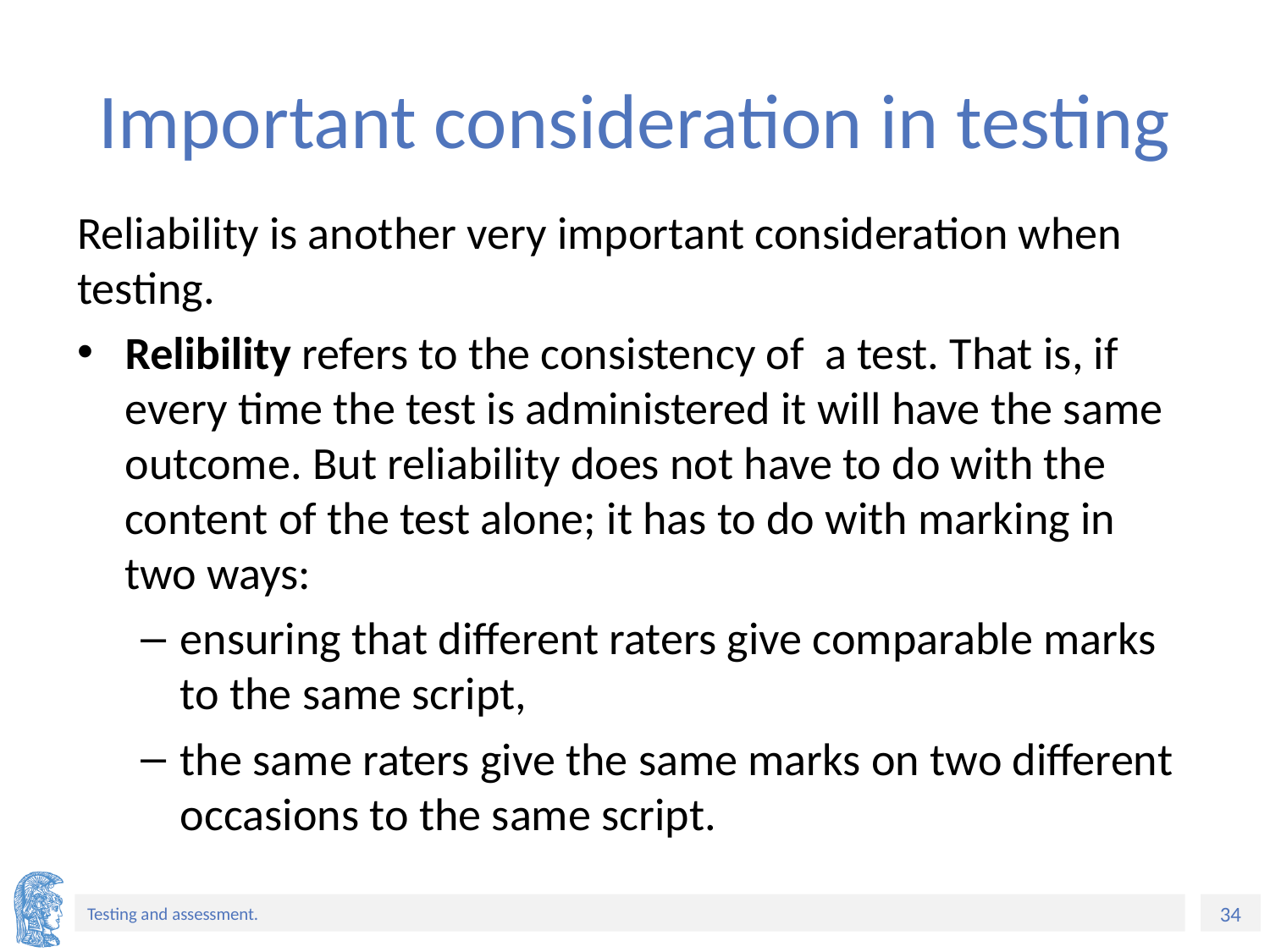

# Important consideration in testing
Reliability is another very important consideration when testing.
Relibility refers to the consistency of  a test. That is, if every time the test is administered it will have the same outcome. But reliability does not have to do with the content of the test alone; it has to do with marking in two ways:
ensuring that different raters give comparable marks to the same script,
the same raters give the same marks on two different occasions to the same script.